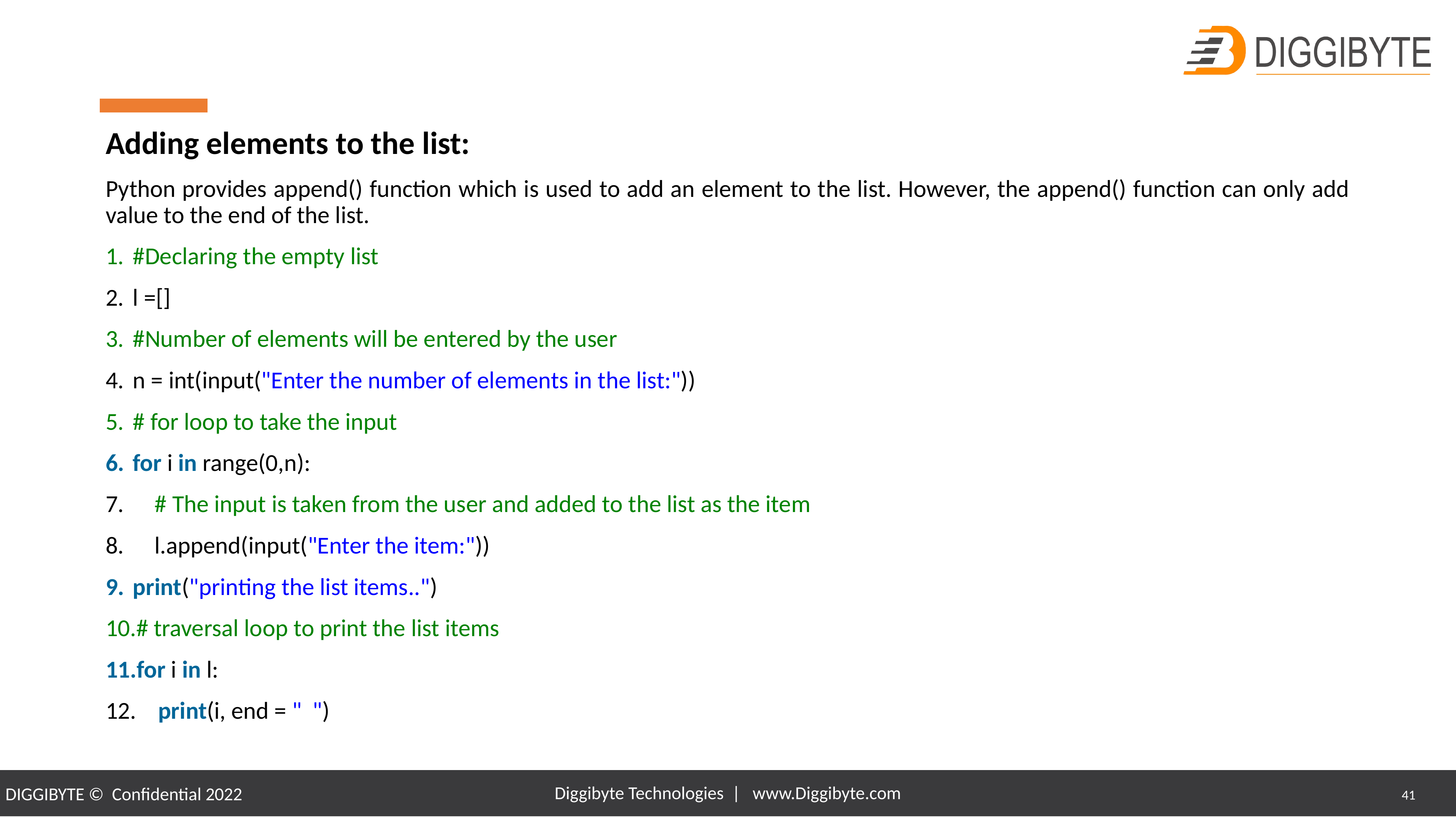

Adding elements to the list:
Python provides append() function which is used to add an element to the list. However, the append() function can only add value to the end of the list.
#Declaring the empty list
l =[]
#Number of elements will be entered by the user
n = int(input("Enter the number of elements in the list:"))
# for loop to take the input
for i in range(0,n):
    # The input is taken from the user and added to the list as the item
    l.append(input("Enter the item:"))
print("printing the list items..")
# traversal loop to print the list items
for i in l:
    print(i, end = "  ")

Diggibyte Technologies  |   www.Diggibyte.com
41